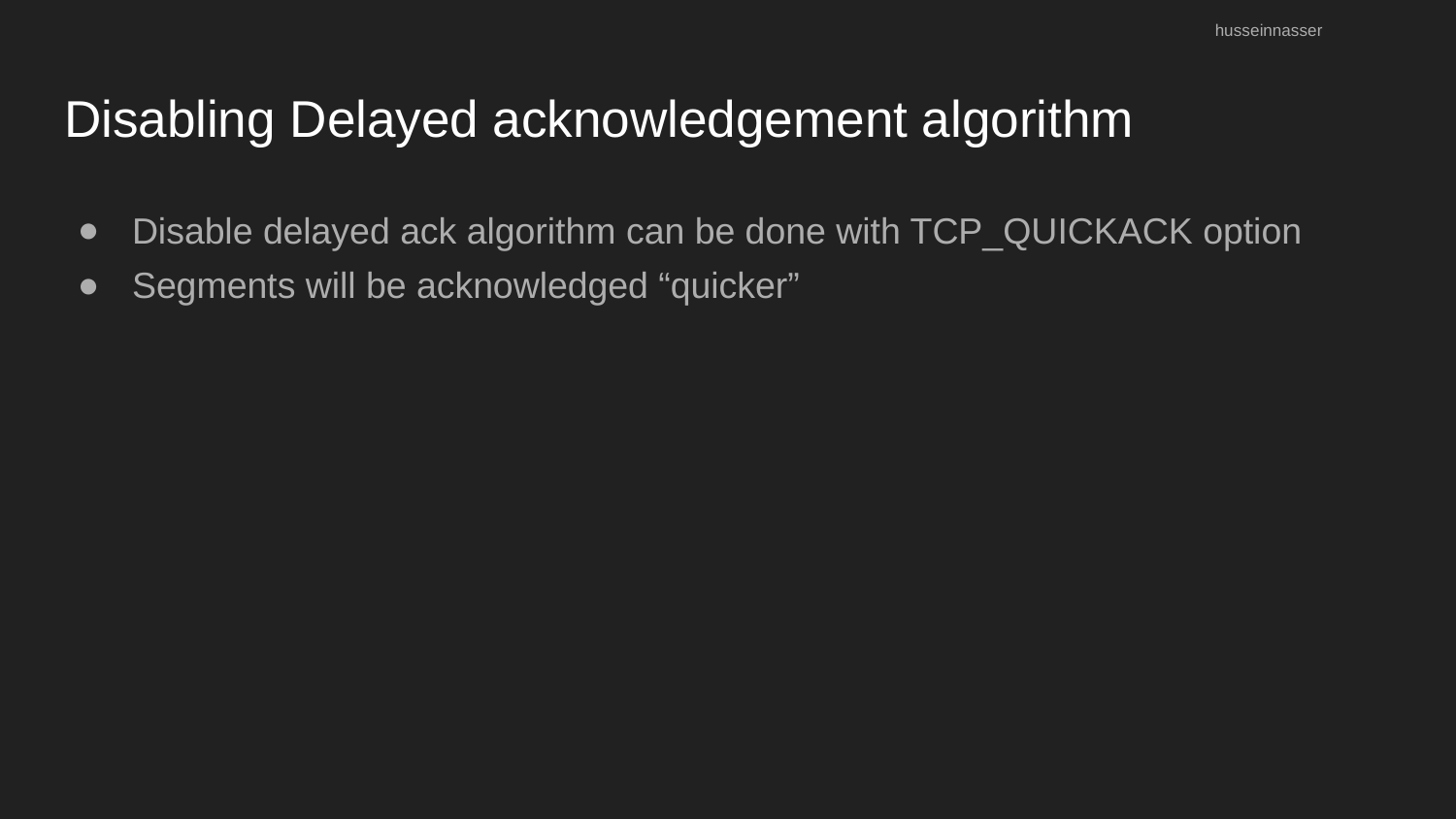

husseinnasser
# Disabling Delayed acknowledgement algorithm
Disable delayed ack algorithm can be done with TCP_QUICKACK option
Segments will be acknowledged “quicker”